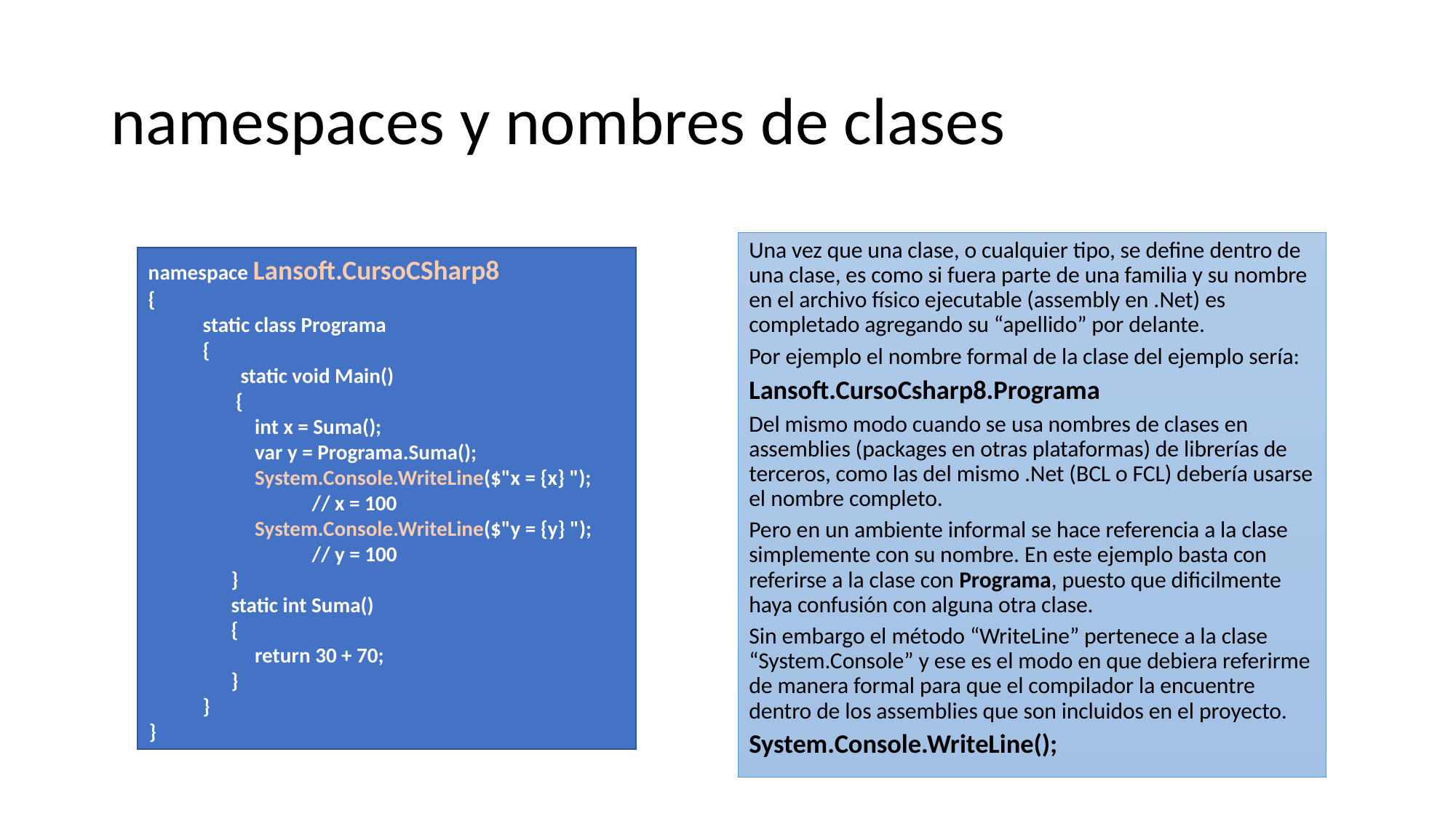

# namespaces y nombres de clases
Una vez que una clase, o cualquier tipo, se define dentro de una clase, es como si fuera parte de una familia y su nombre en el archivo físico ejecutable (assembly en .Net) es completado agregando su “apellido” por delante.
Por ejemplo el nombre formal de la clase del ejemplo sería:
Lansoft.CursoCsharp8.Programa
Del mismo modo cuando se usa nombres de clases en assemblies (packages en otras plataformas) de librerías de terceros, como las del mismo .Net (BCL o FCL) debería usarse el nombre completo.
Pero en un ambiente informal se hace referencia a la clase simplemente con su nombre. En este ejemplo basta con referirse a la clase con Programa, puesto que dificilmente haya confusión con alguna otra clase.
Sin embargo el método “WriteLine” pertenece a la clase “System.Console” y ese es el modo en que debiera referirme de manera formal para que el compilador la encuentre dentro de los assemblies que son incluidos en el proyecto.
System.Console.WriteLine();
namespace Lansoft.CursoCSharp8
{
static class Programa
{
        static void Main()
       {
           int x = Suma();
           var y = Programa.Suma();
           System.Console.WriteLine($"x = {x} ");	// x = 100
           System.Console.WriteLine($"y = {y} ");	// y = 100
      }
      static int Suma()
      {
           return 30 + 70;
      }
}
}